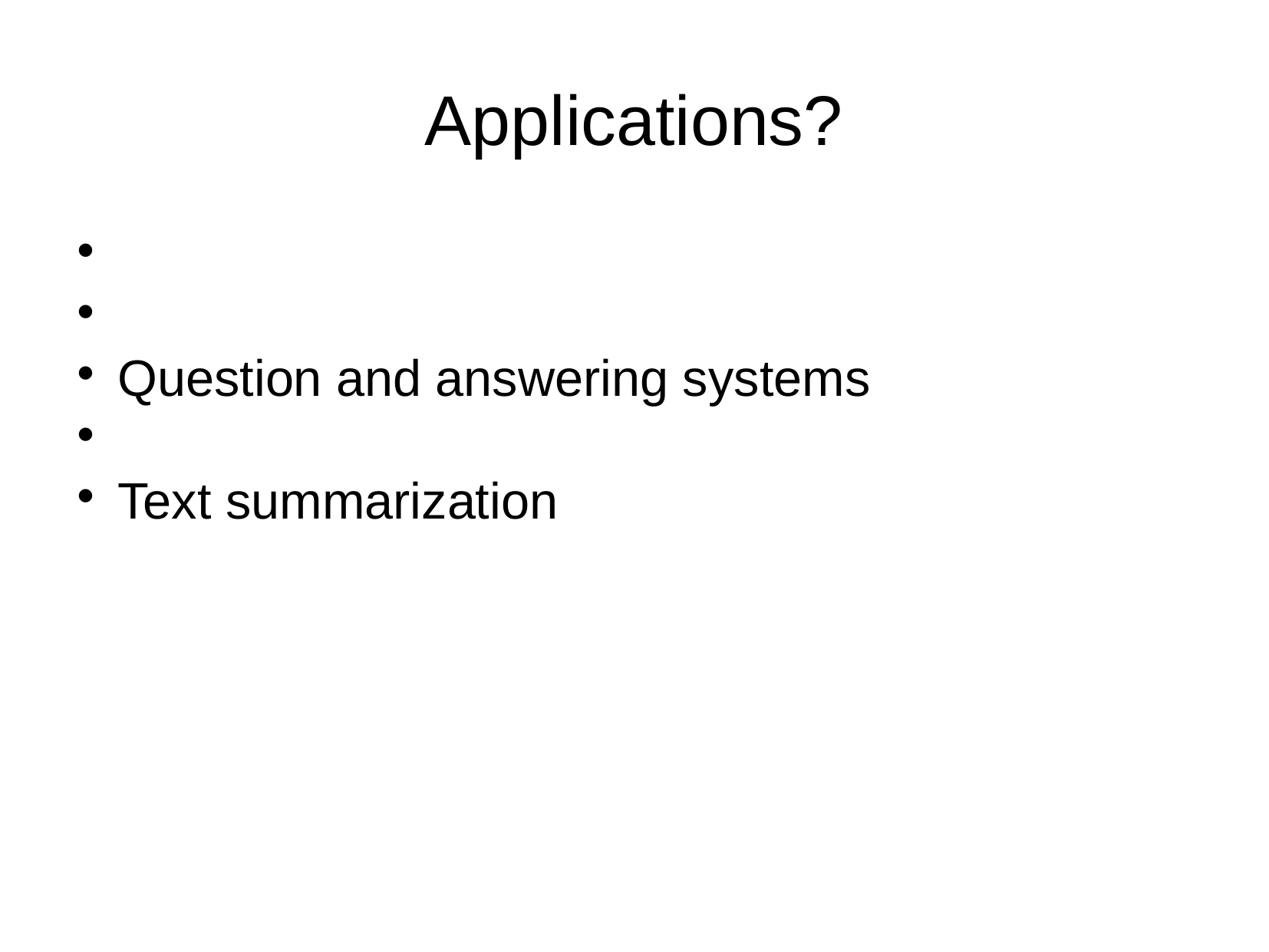

Applications?

Question and answering systems

Text summarization